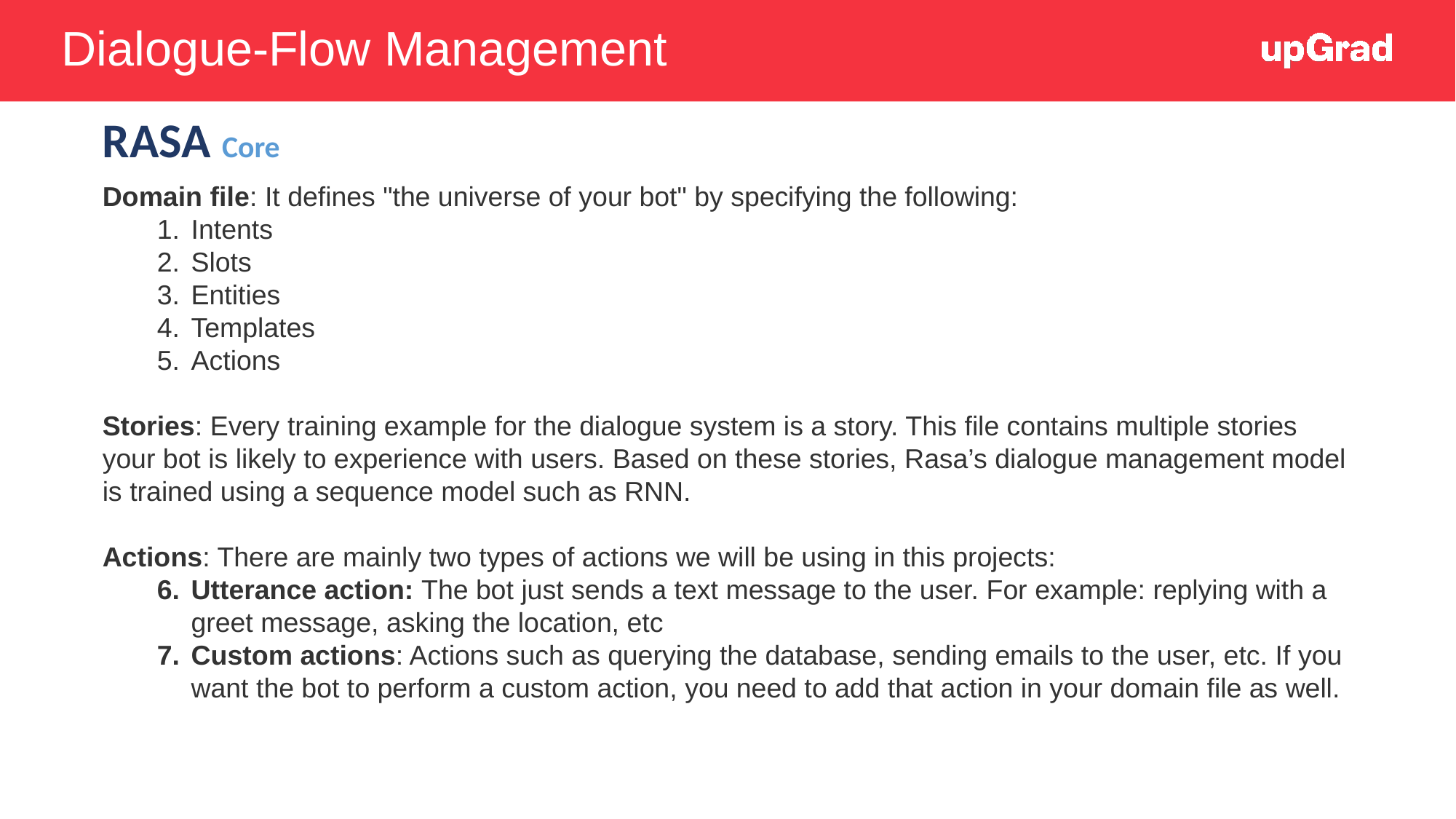

# Dialogue-Flow Management

RASA Core
Domain file: It defines "the universe of your bot" by specifying the following:
Intents
Slots
Entities
Templates
Actions

Stories: Every training example for the dialogue system is a story. This file contains multiple stories your bot is likely to experience with users. Based on these stories, Rasa’s dialogue management model is trained using a sequence model such as RNN.

Actions: There are mainly two types of actions we will be using in this projects:
Utterance action: The bot just sends a text message to the user. For example: replying with a greet message, asking the location, etc
Custom actions: Actions such as querying the database, sending emails to the user, etc. If you want the bot to perform a custom action, you need to add that action in your domain file as well.